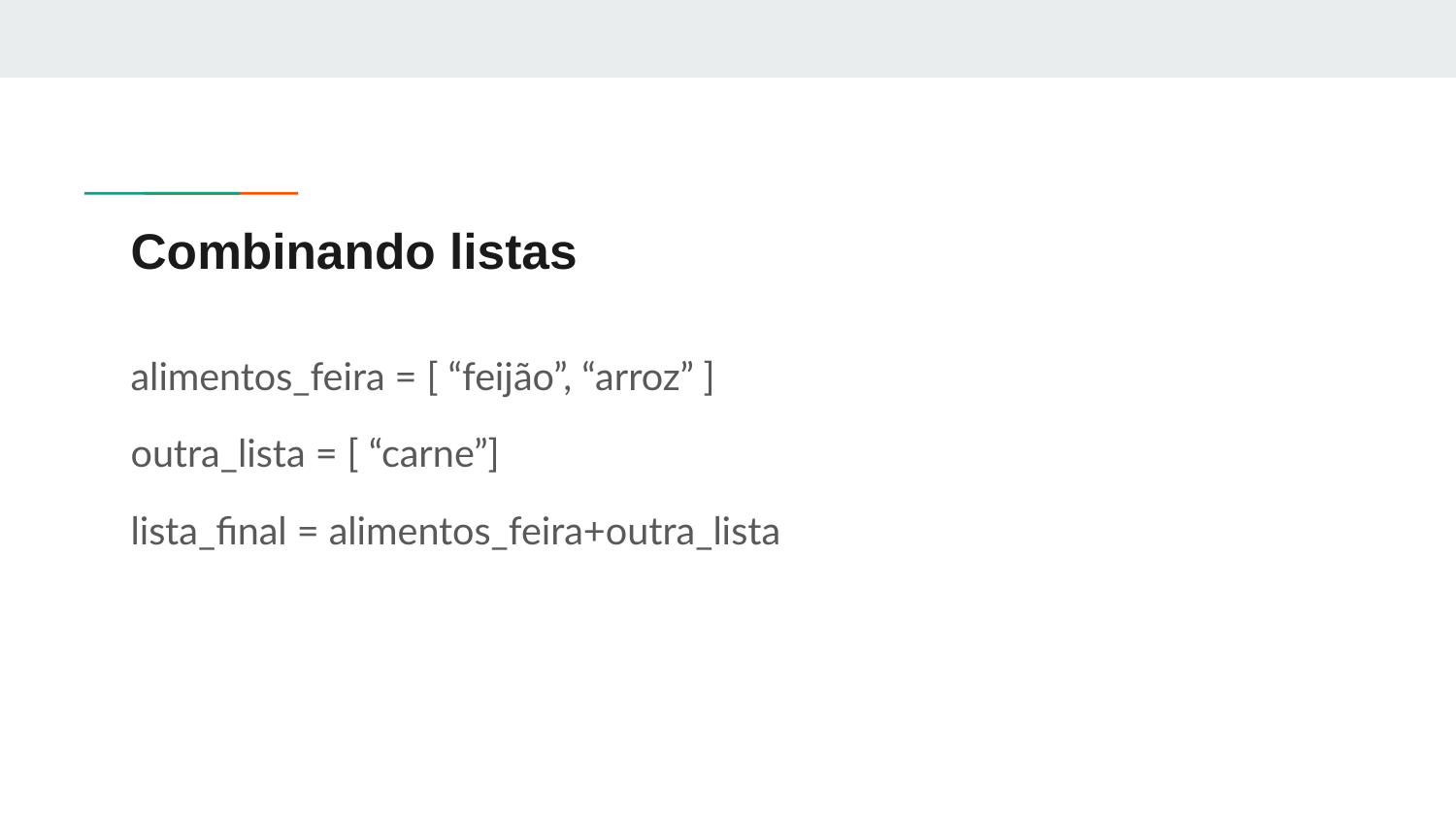

# Combinando listas
alimentos_feira = [ “feijão”, “arroz” ]
outra_lista = [ “carne”]
lista_final = alimentos_feira+outra_lista